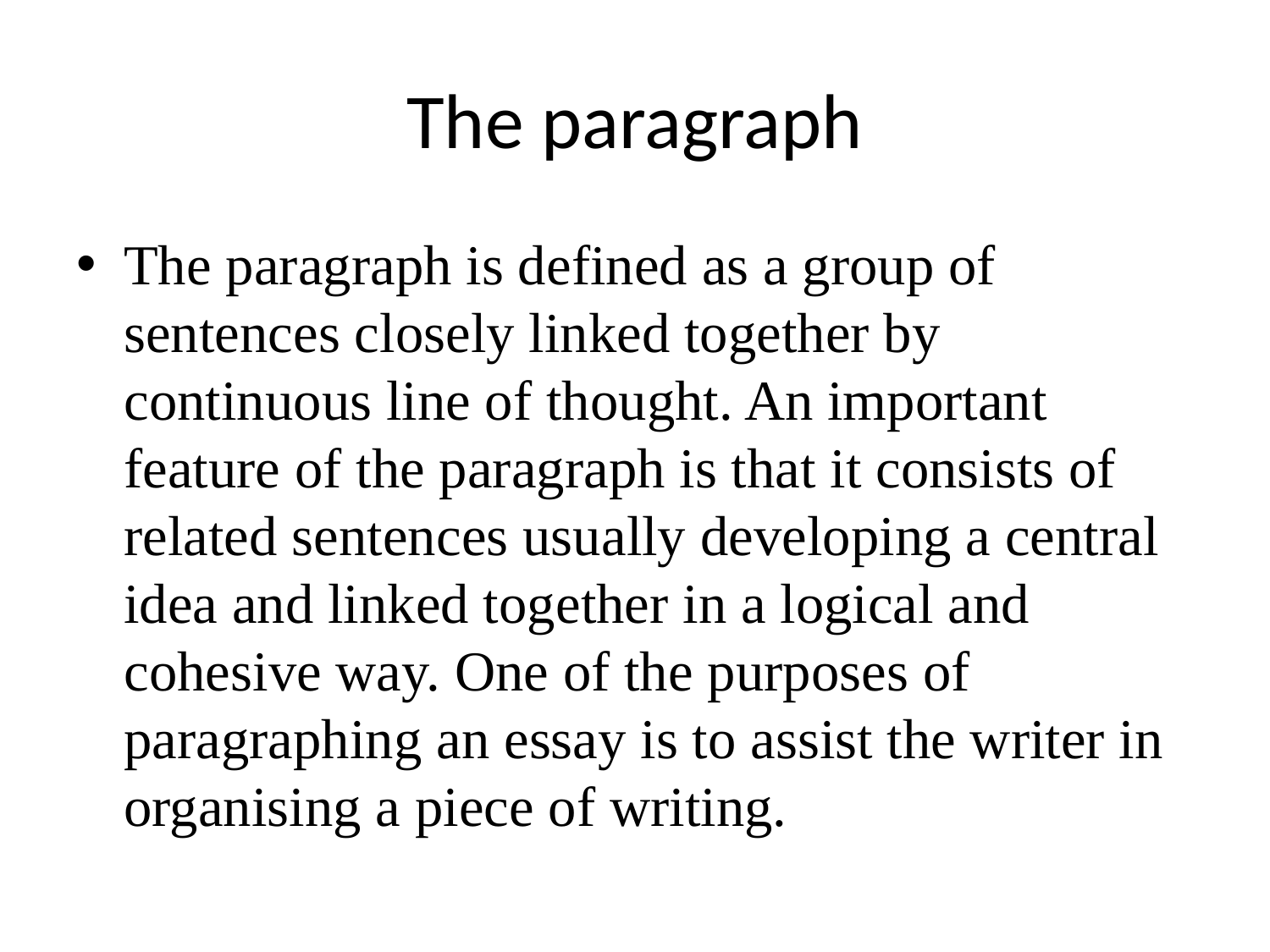

# The paragraph
The paragraph is defined as a group of sentences closely linked together by continuous line of thought. An important feature of the paragraph is that it consists of related sentences usually developing a central idea and linked together in a logical and cohesive way. One of the purposes of paragraphing an essay is to assist the writer in organising a piece of writing.